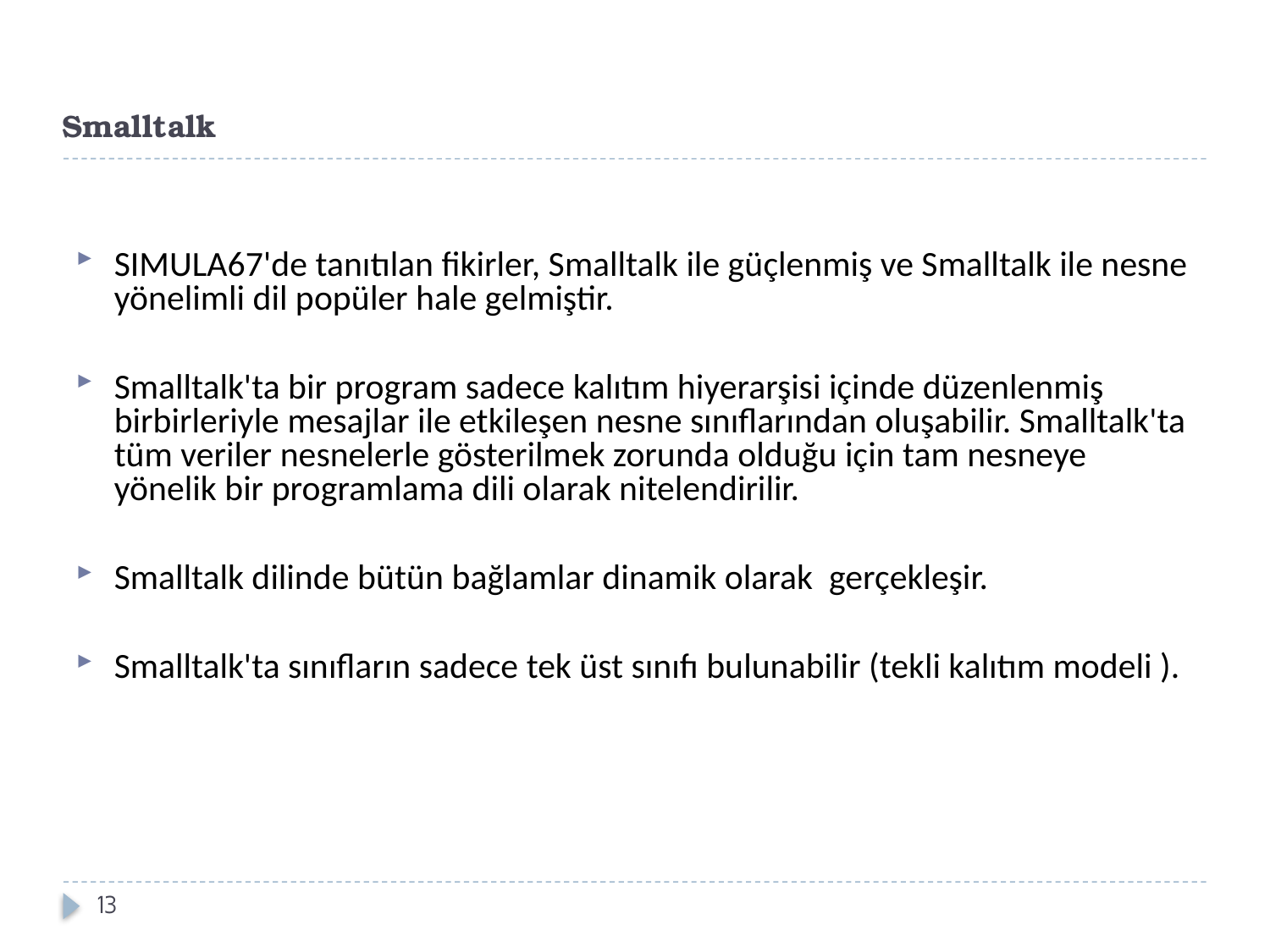

# Smalltalk
SIMULA67'de tanıtılan fikirler, Smalltalk ile güçlenmiş ve Smalltalk ile nesne yönelimli dil popüler hale gelmiştir.

Smalltalk'ta bir program sadece kalıtım hiyerarşisi içinde düzenlenmiş birbirleriyle mesajlar ile etkileşen nesne sınıflarından oluşabilir. Smalltalk'ta tüm veriler nesnelerle gösterilmek zorunda olduğu için tam nesneye yönelik bir programlama dili olarak nitelendirilir.

Smalltalk dilinde bütün bağlamlar dinamik olarak  gerçekleşir.

Smalltalk'ta sınıfların sadece tek üst sınıfı bulunabilir (tekli kalıtım modeli ).

13